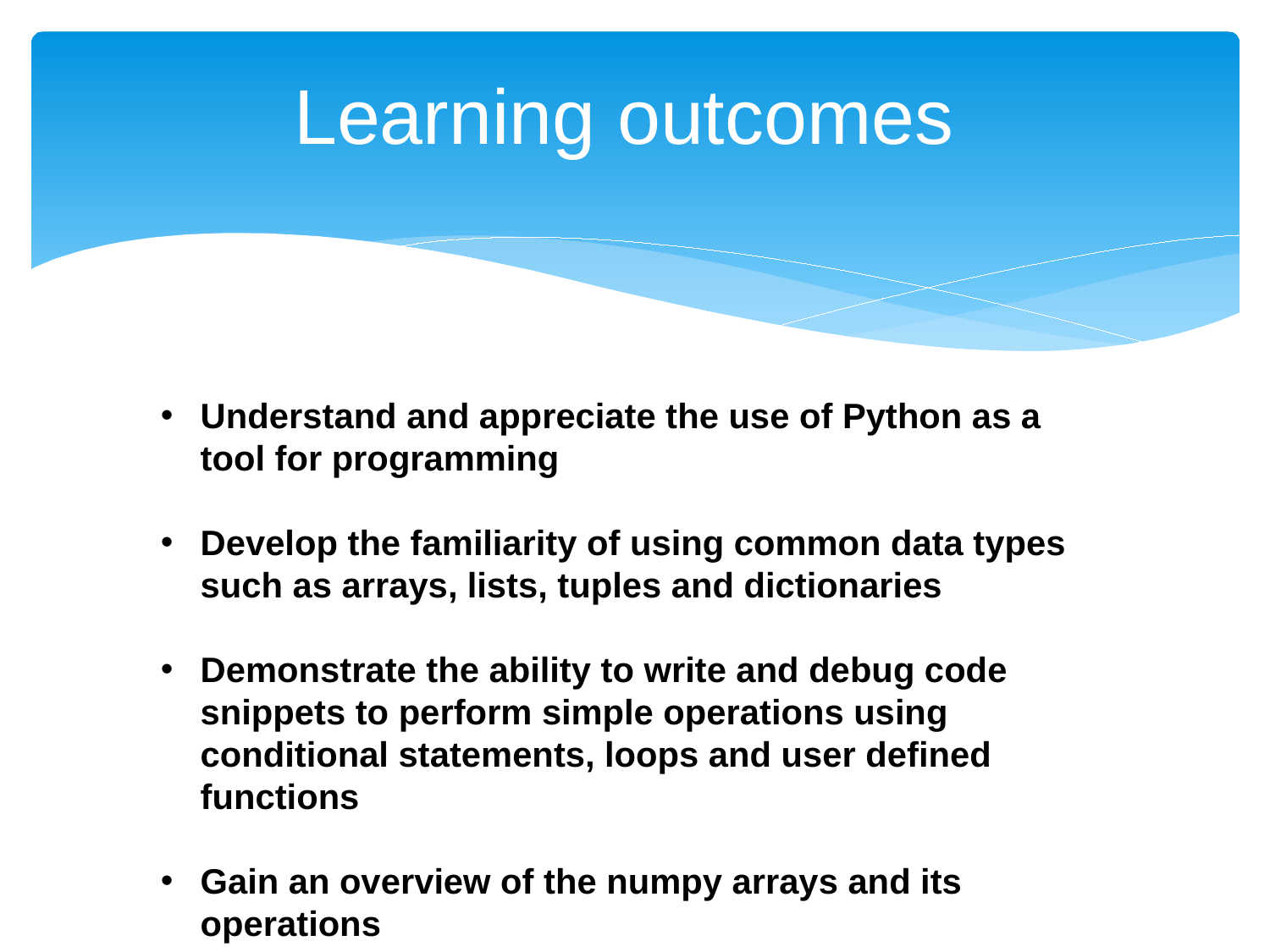

# Learning outcomes

Understand and appreciate the use of Python as a tool for programming

Develop the familiarity of using common data types such as arrays, lists, tuples and dictionaries

Demonstrate the ability to write and debug code snippets to perform simple operations using conditional statements, loops and user defined functions

Gain an overview of the numpy arrays and its operations